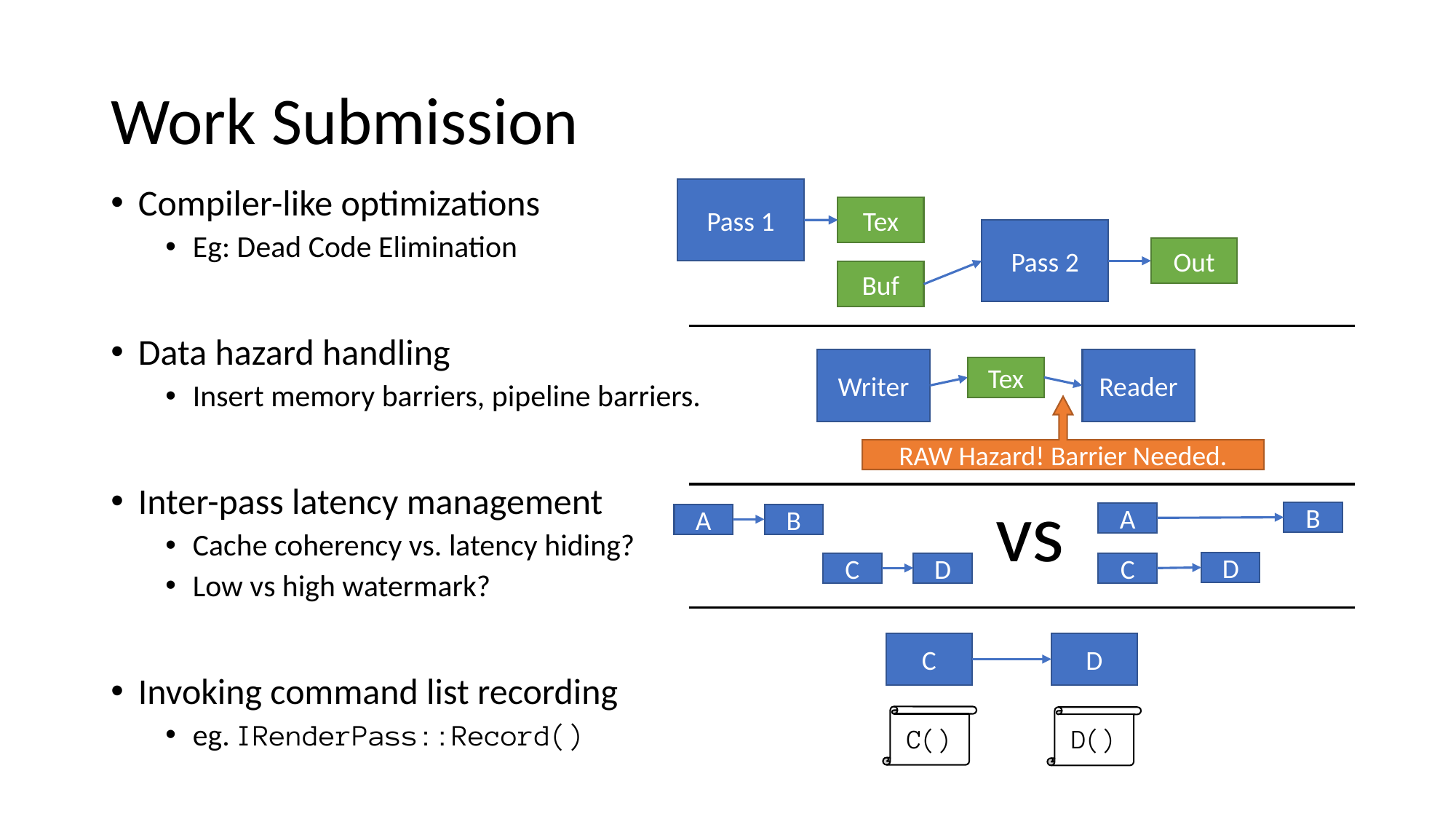

# Work Submission
Compiler-like optimizations
Eg: Dead Code Elimination

Data hazard handling
Insert memory barriers, pipeline barriers.

Inter-pass latency management
Cache coherency vs. latency hiding?
Low vs high watermark?

Invoking command list recording
eg. IRenderPass::Record()
Pass 1
Tex
Pass 2
Out
Buf
Reader
Writer
Tex
RAW Hazard! Barrier Needed.
vs
B
A
A
B
D
C
D
C
D
C
C()
D()